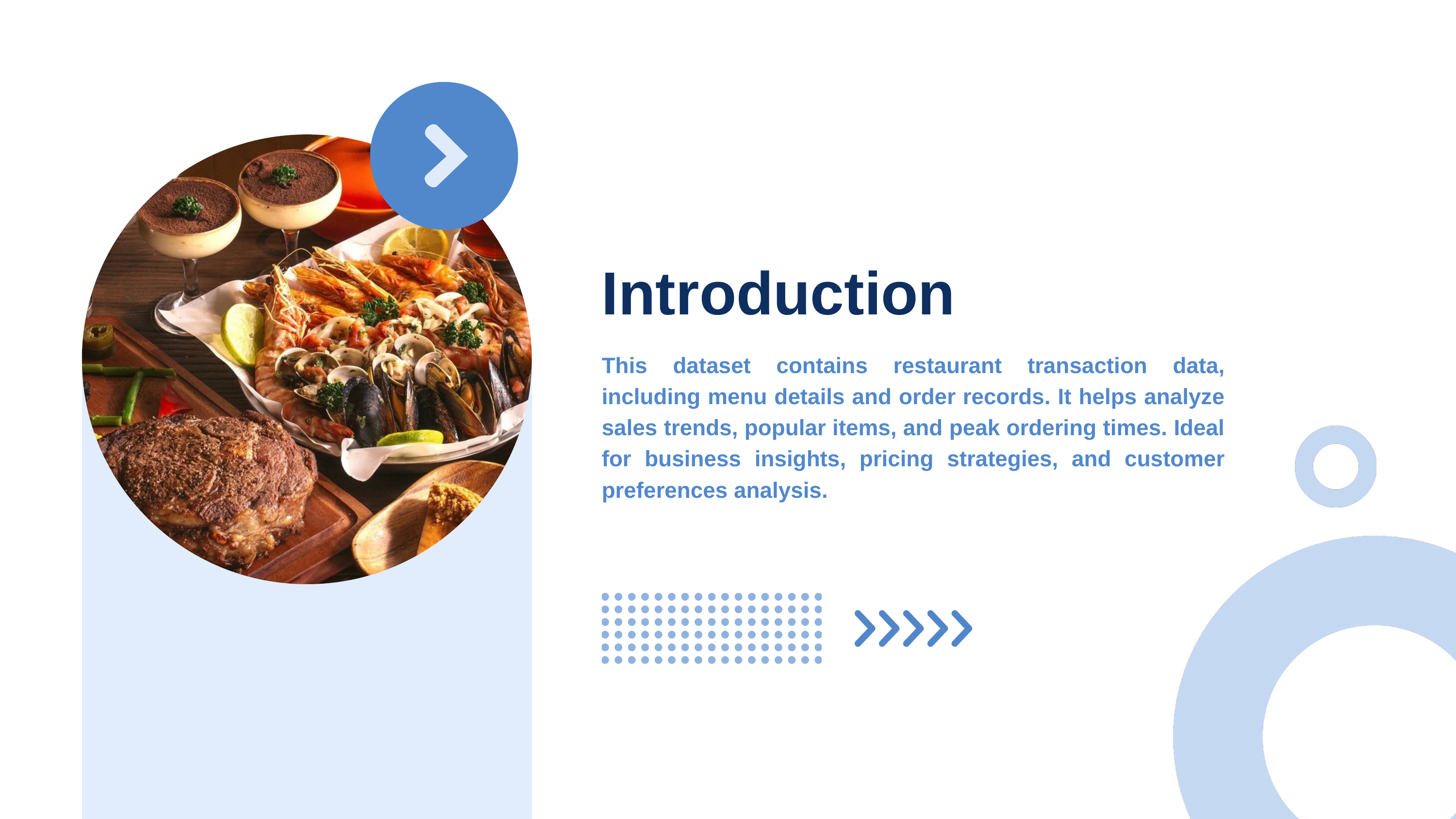

Introduction
This dataset contains restaurant transaction data, including menu details and order records. It helps analyze sales trends, popular items, and peak ordering times. Ideal for business insights, pricing strategies, and customer preferences analysis.